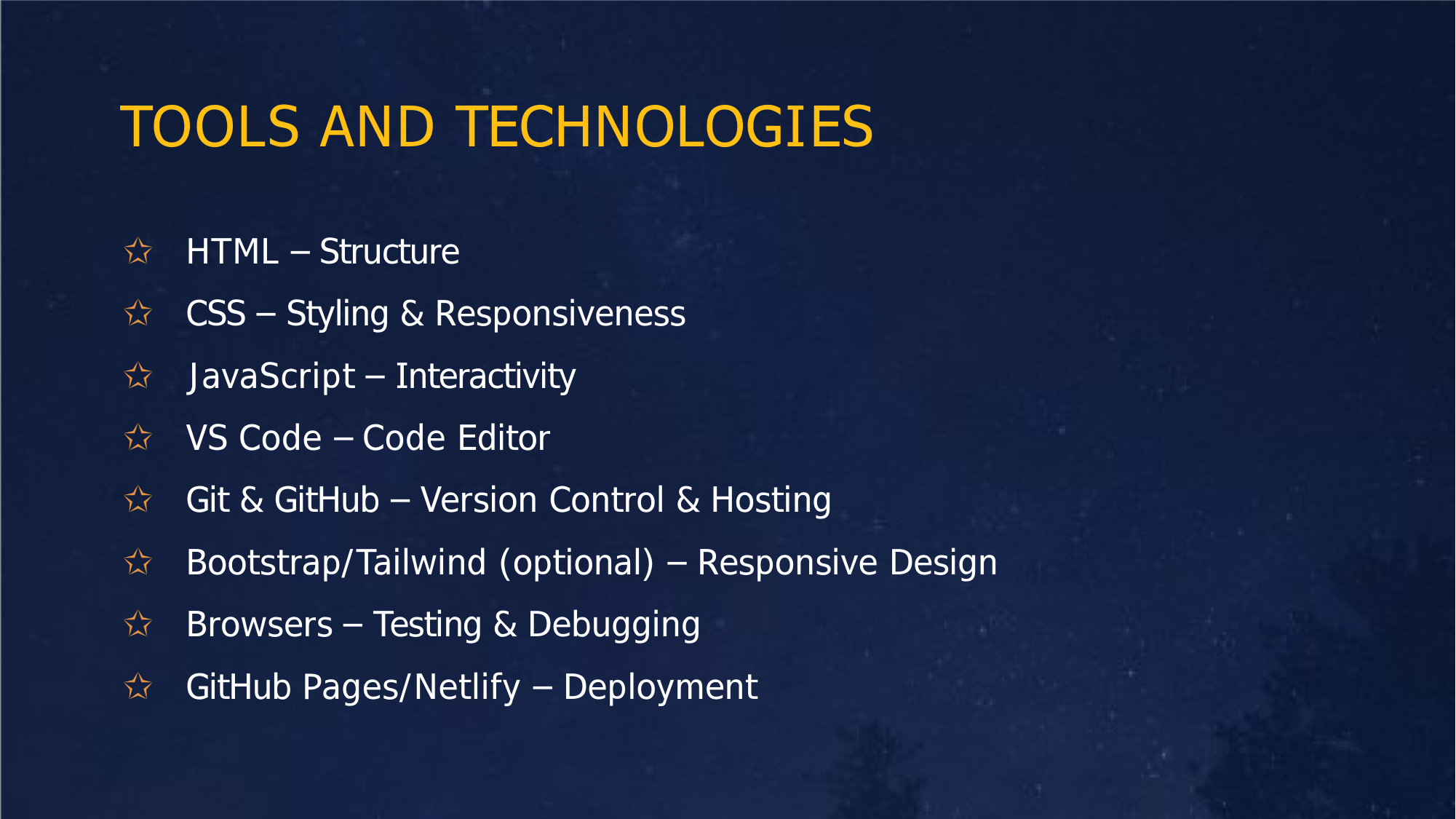

# TOOLS AND TECHNOLOGIES
✩	HTML – Structure
✩	CSS – Styling & Responsiveness
✩	JavaScript – Interactivity
✩	VS Code – Code Editor
✩	Git & GitHub – Version Control & Hosting
✩	Bootstrap/Tailwind (optional) – Responsive Design
✩	Browsers – Testing & Debugging
✩	GitHub Pages/Netlify – Deployment